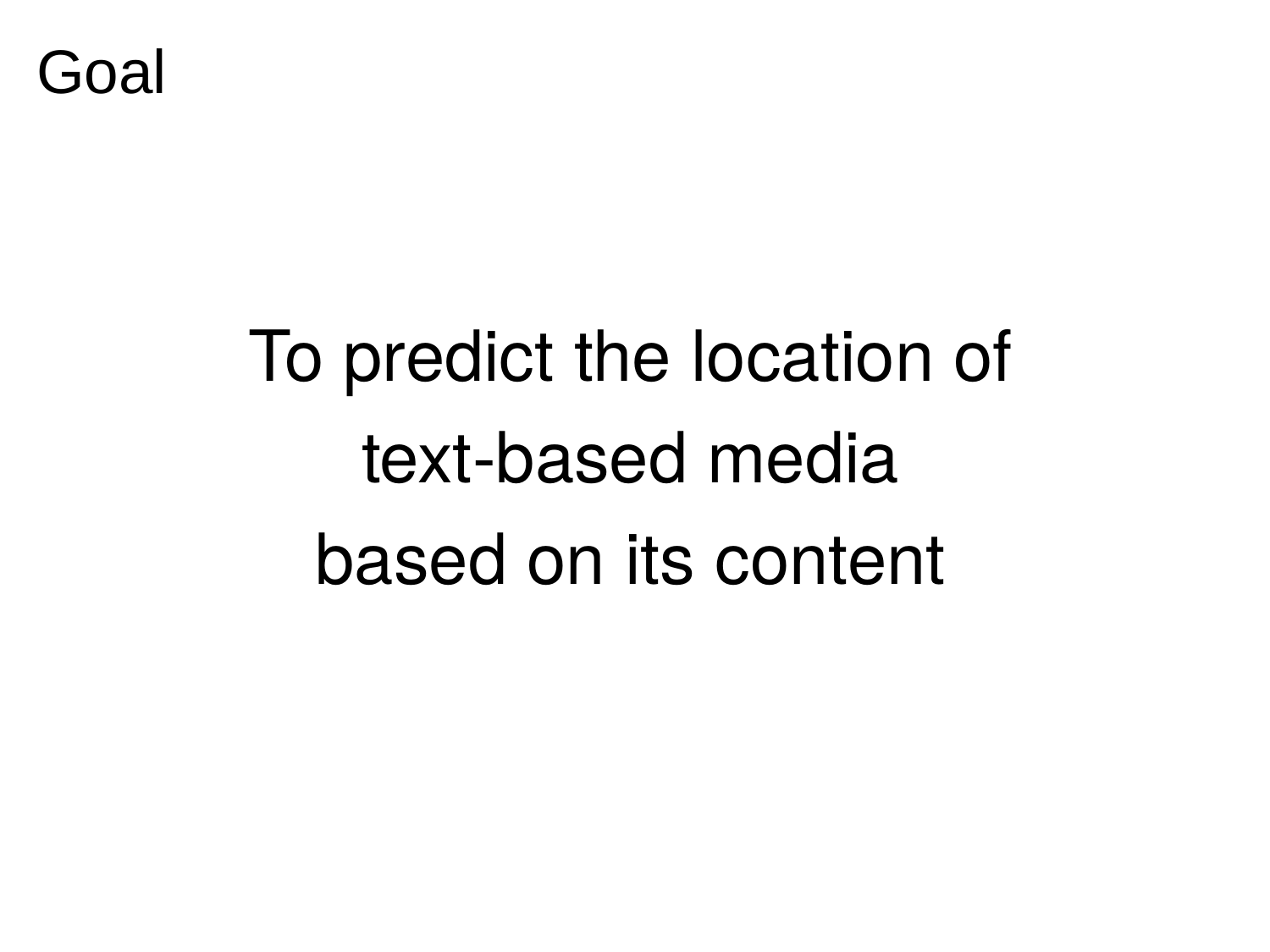

# Goal
To predict the location of
text-based media
based on its content